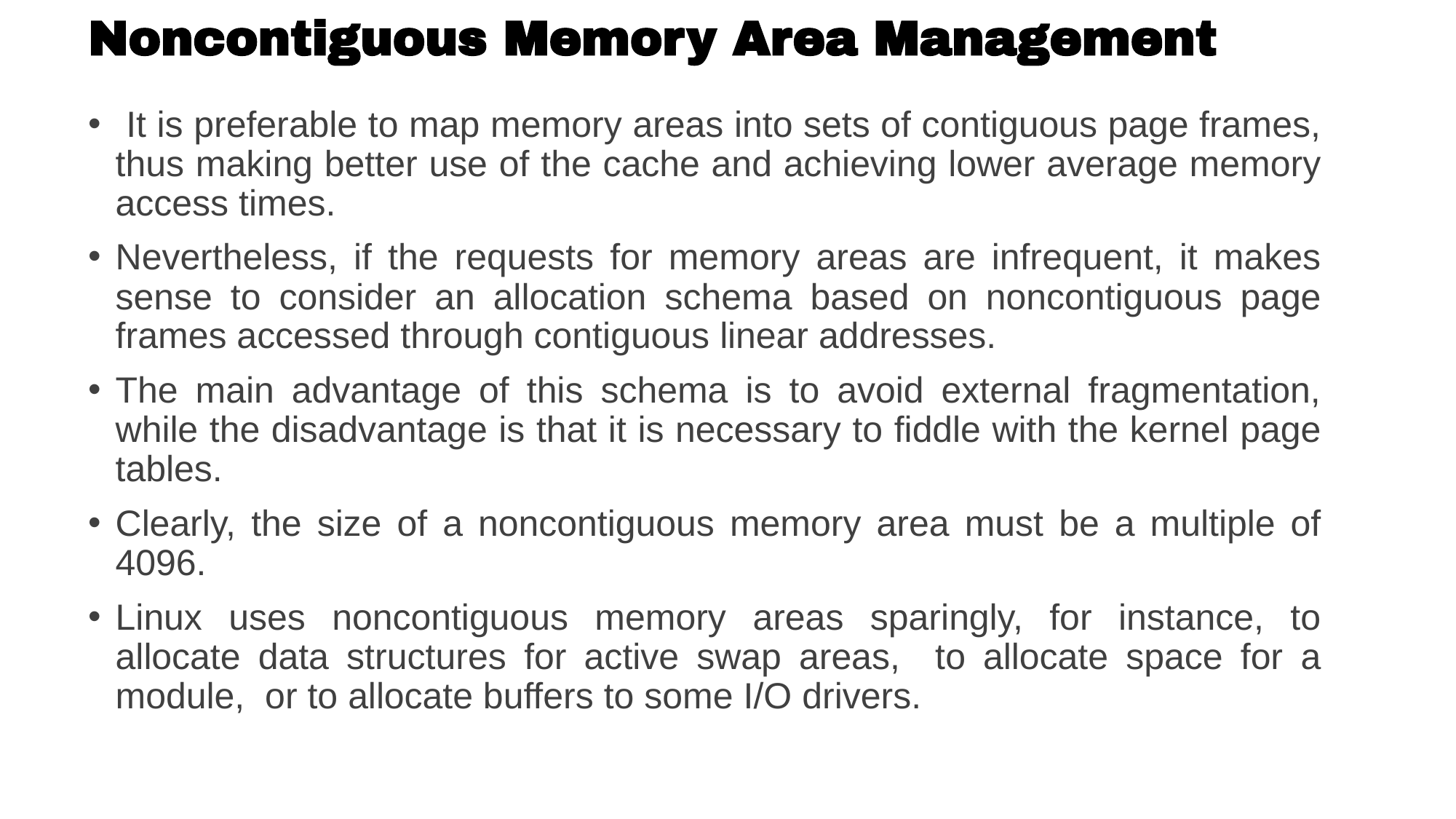

# Noncontiguous Memory Area Management
 It is preferable to map memory areas into sets of contiguous page frames, thus making better use of the cache and achieving lower average memory access times.
Nevertheless, if the requests for memory areas are infrequent, it makes sense to consider an allocation schema based on noncontiguous page frames accessed through contiguous linear addresses.
The main advantage of this schema is to avoid external fragmentation, while the disadvantage is that it is necessary to fiddle with the kernel page tables.
Clearly, the size of a noncontiguous memory area must be a multiple of 4096.
Linux uses noncontiguous memory areas sparingly, for instance, to allocate data structures for active swap areas,  to allocate space for a module,  or to allocate buffers to some I/O drivers.